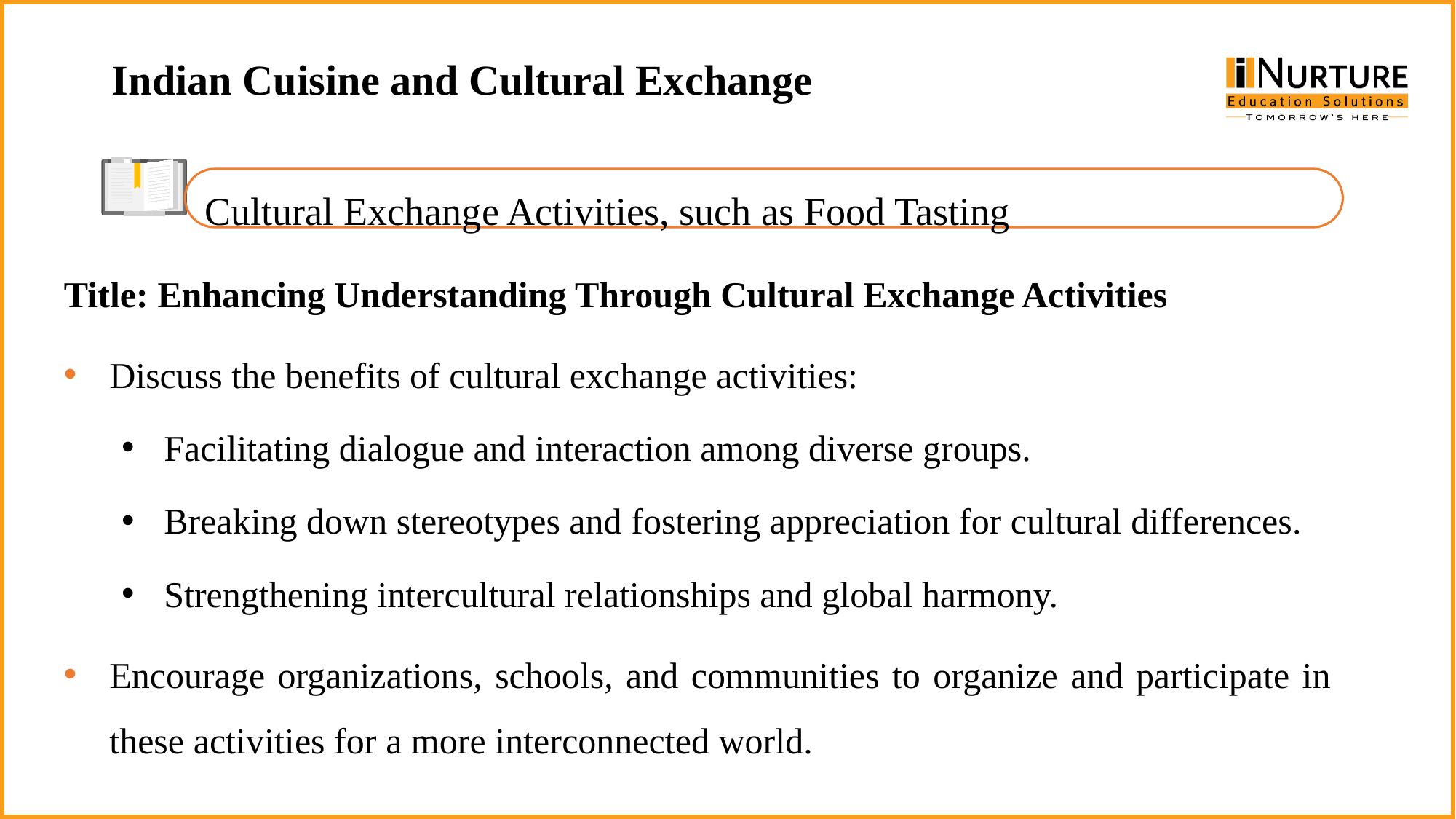

Indian Cuisine and Cultural Exchange

Cultural Exchange Activities, such as Food Tasting
Title: Enhancing Understanding Through Cultural Exchange Activities
Discuss the benefits of cultural exchange activities:
Facilitating dialogue and interaction among diverse groups.
Breaking down stereotypes and fostering appreciation for cultural differences.
Strengthening intercultural relationships and global harmony.
Encourage organizations, schools, and communities to organize and participate in these activities for a more interconnected world.